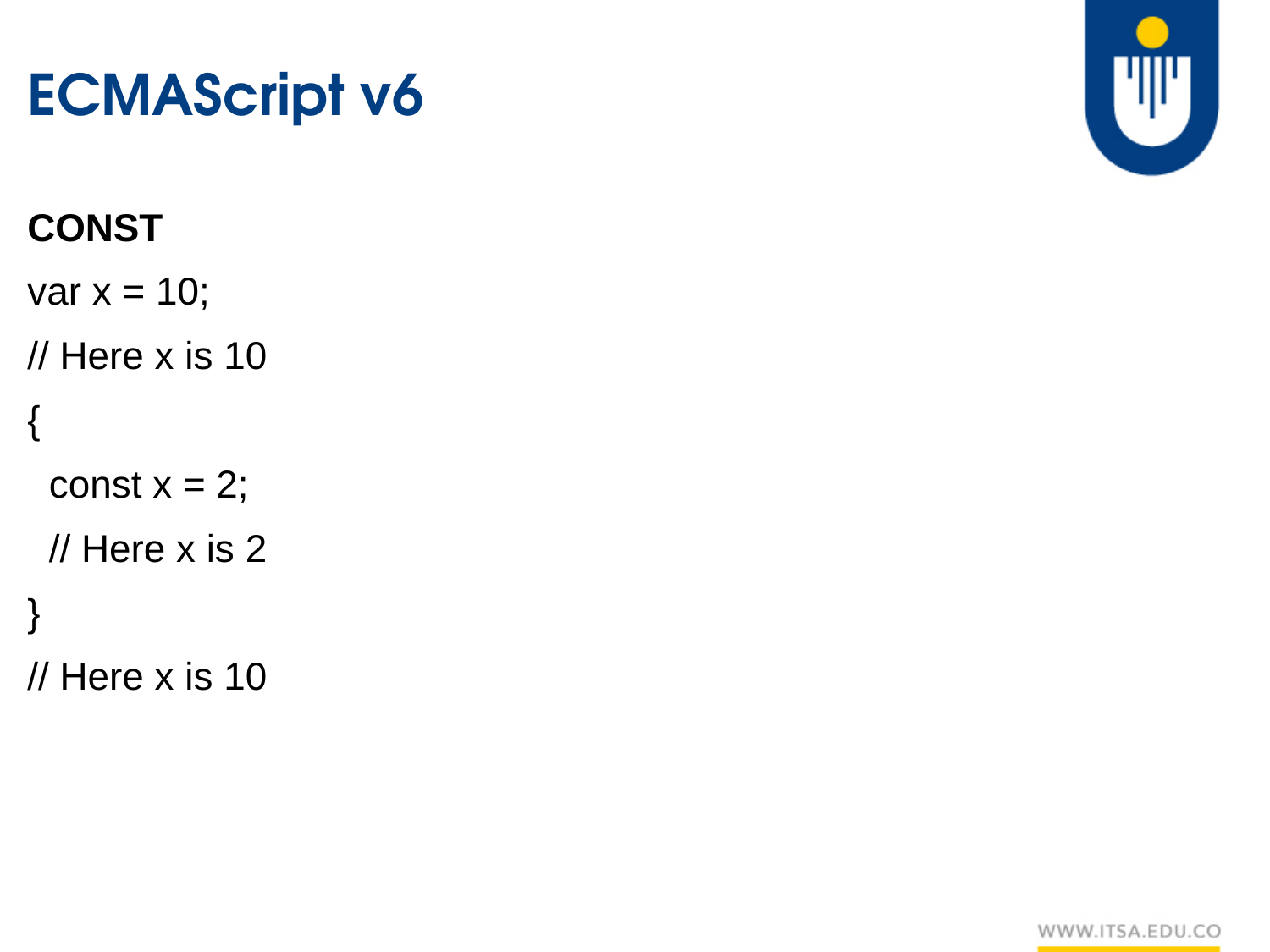

# ECMAScript v6
CONST
var x = 10;
// Here x is 10
{
  const x = 2;
  // Here x is 2
}
// Here x is 10